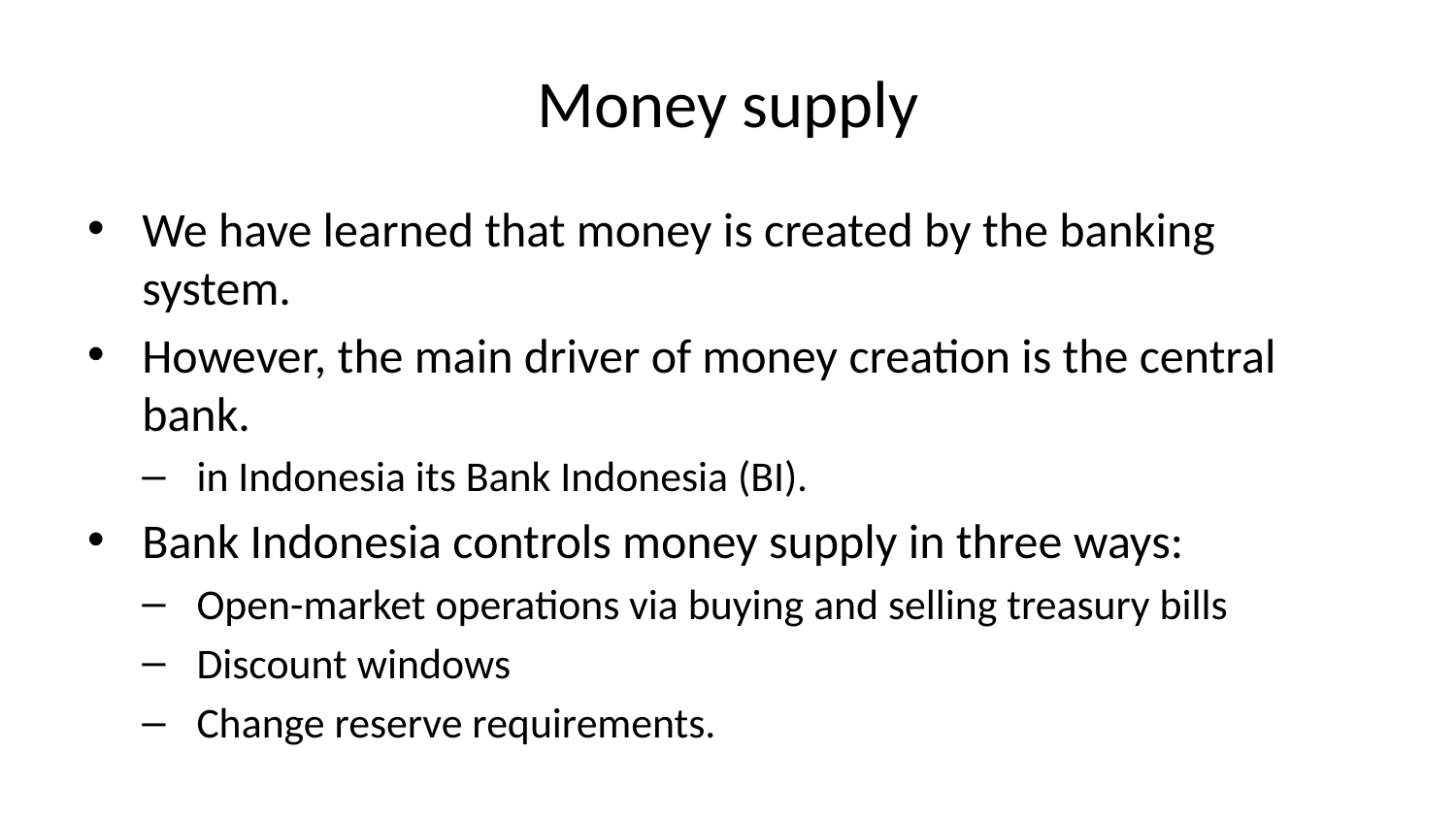

# Money supply
We have learned that money is created by the banking system.
However, the main driver of money creation is the central bank.
in Indonesia its Bank Indonesia (BI).
Bank Indonesia controls money supply in three ways:
Open-market operations via buying and selling treasury bills
Discount windows
Change reserve requirements.